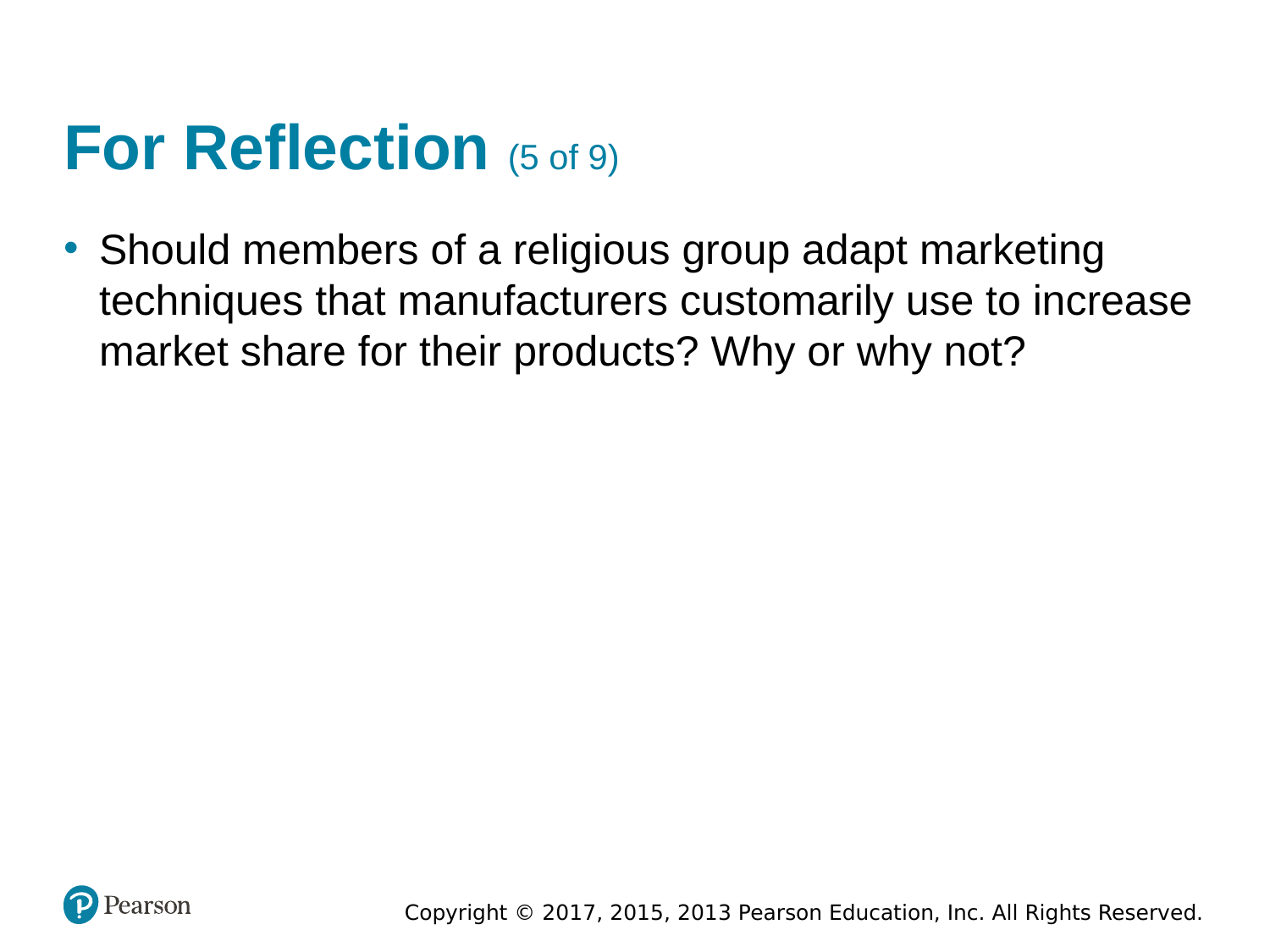

# For Reflection (5 of 9)
Should members of a religious group adapt marketing techniques that manufacturers customarily use to increase market share for their products? Why or why not?